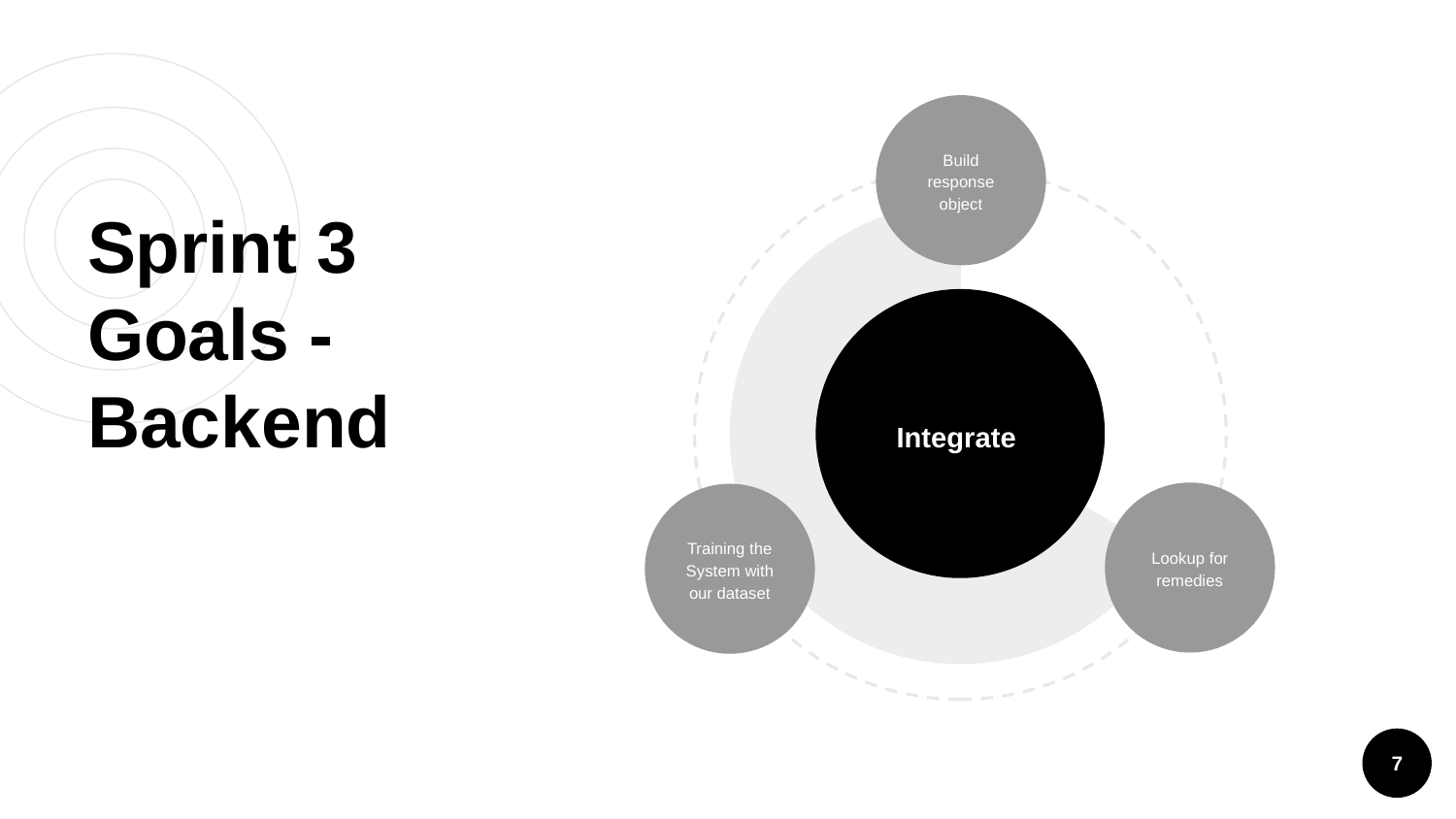

Build response object

# Sprint 3 Goals - Backend

Integrate

Lookup for remedies

Training the System with our dataset
7